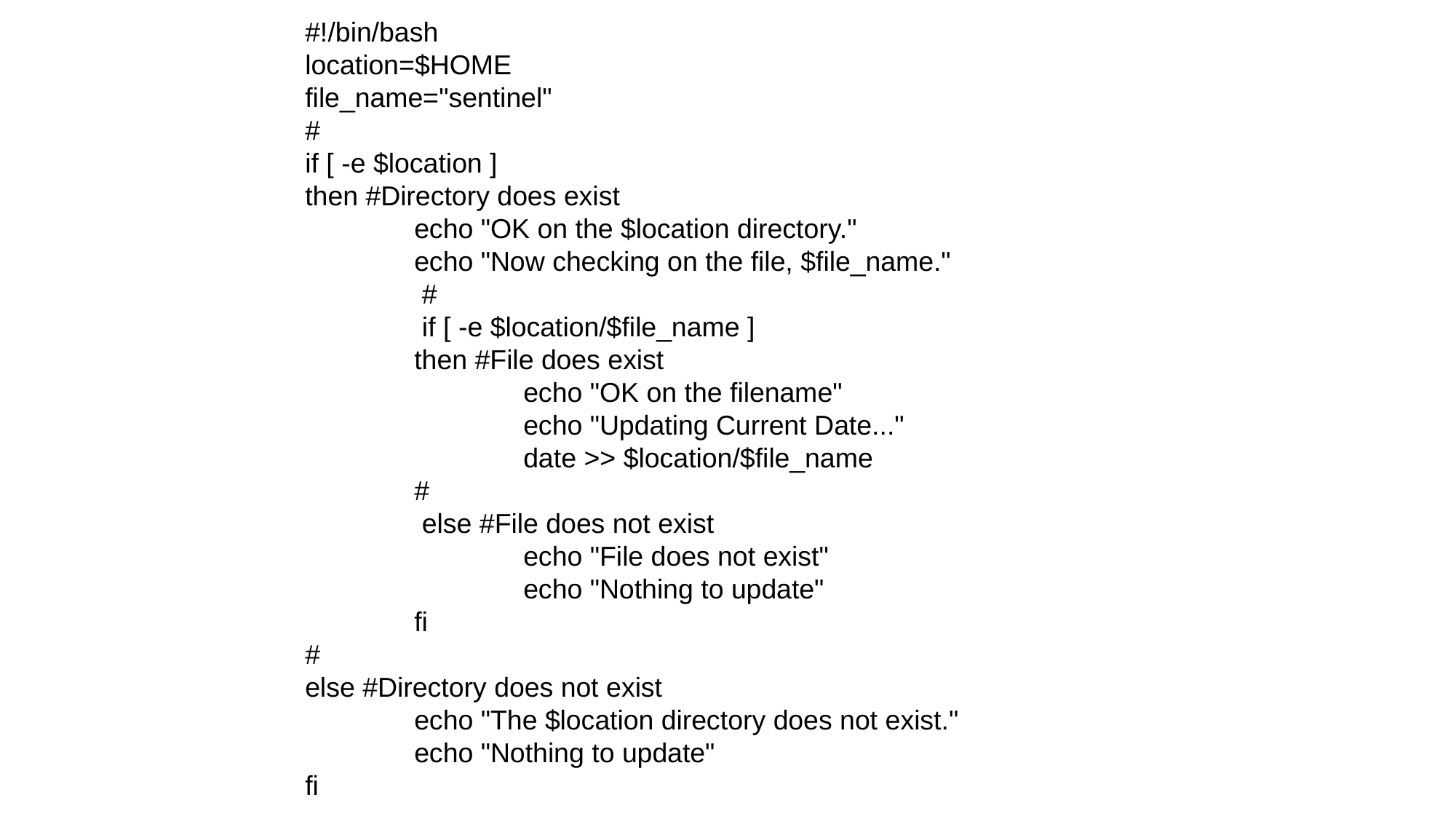

#!/bin/bash
location=$HOME
file_name="sentinel"
#
if [ -e $location ]
then #Directory does exist
 	echo "OK on the $location directory."
 	echo "Now checking on the file, $file_name."
	 #
	 if [ -e $location/$file_name ]
 	then #File does exist
 		echo "OK on the filename"
 		echo "Updating Current Date..."
 		date >> $location/$file_name
 	#
	 else #File does not exist
 		echo "File does not exist"
 		echo "Nothing to update"
 	fi
#
else #Directory does not exist
 	echo "The $location directory does not exist."
 	echo "Nothing to update"
fi